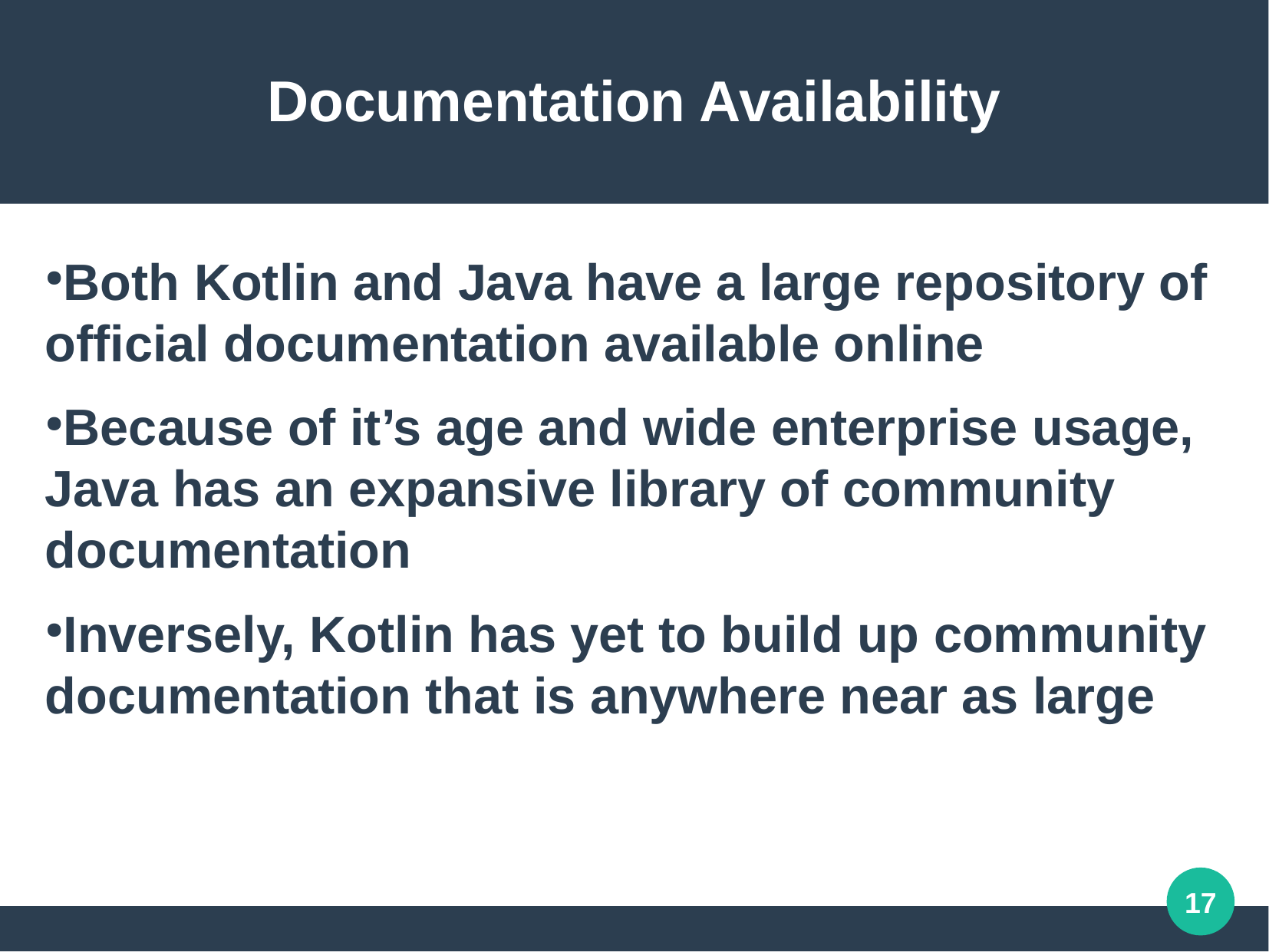

Documentation Availability
Both Kotlin and Java have a large repository of official documentation available online
Because of it’s age and wide enterprise usage, Java has an expansive library of community documentation
Inversely, Kotlin has yet to build up community documentation that is anywhere near as large
17